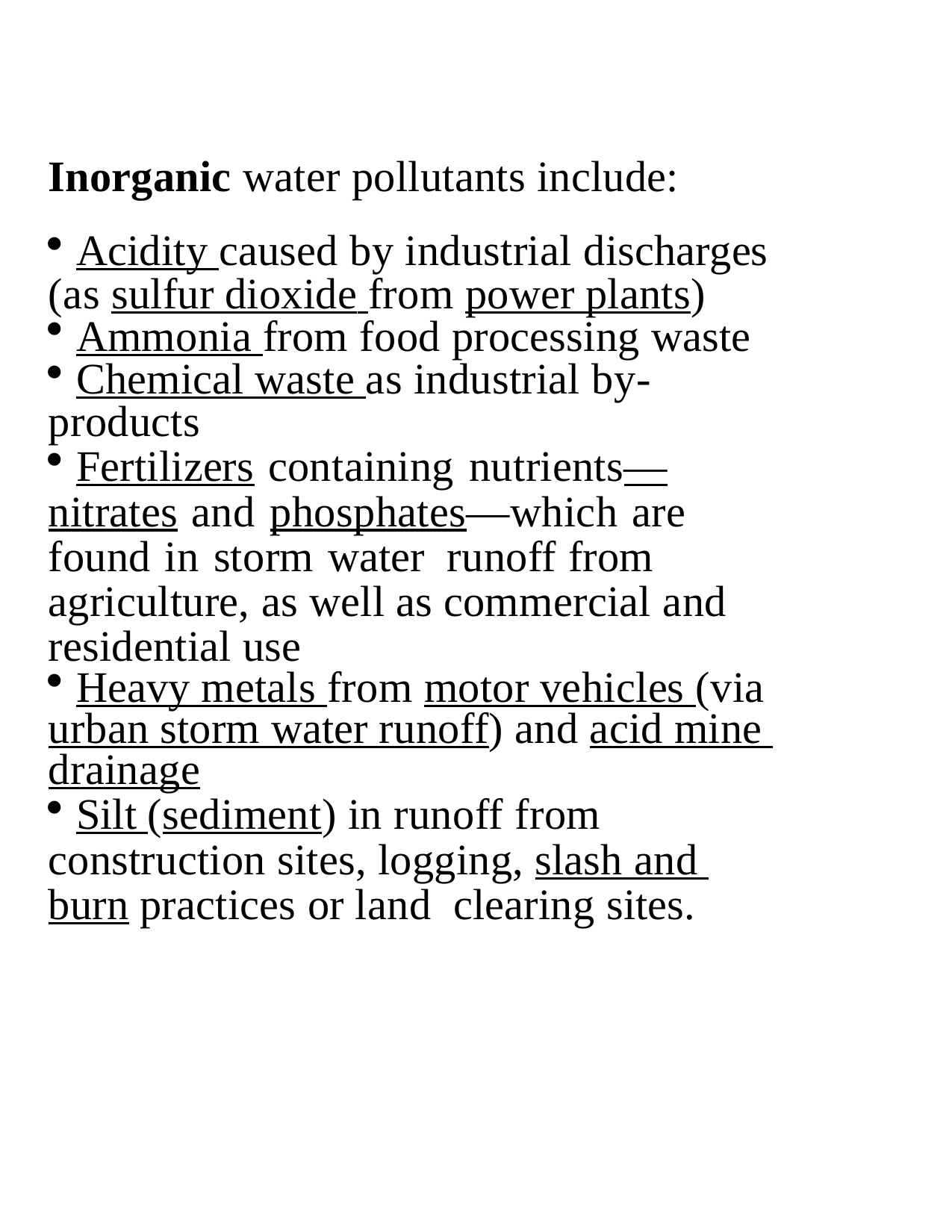

Inorganic water pollutants include:

Acidity caused by industrial discharges

(as sulfur dioxide from power plants)

Ammonia from food processing waste

Chemical waste as industrial by-

products

Fertilizers containing nutrients—

nitrates and phosphates—which are

found in storm water  runoff from

agriculture, as well as commercial and

residential use

Heavy metals from motor vehicles (via

urban storm water runoff) and acid mine

drainage

Silt (sediment) in runoff from

construction sites, logging, slash and

burn practices or land  clearing sites.